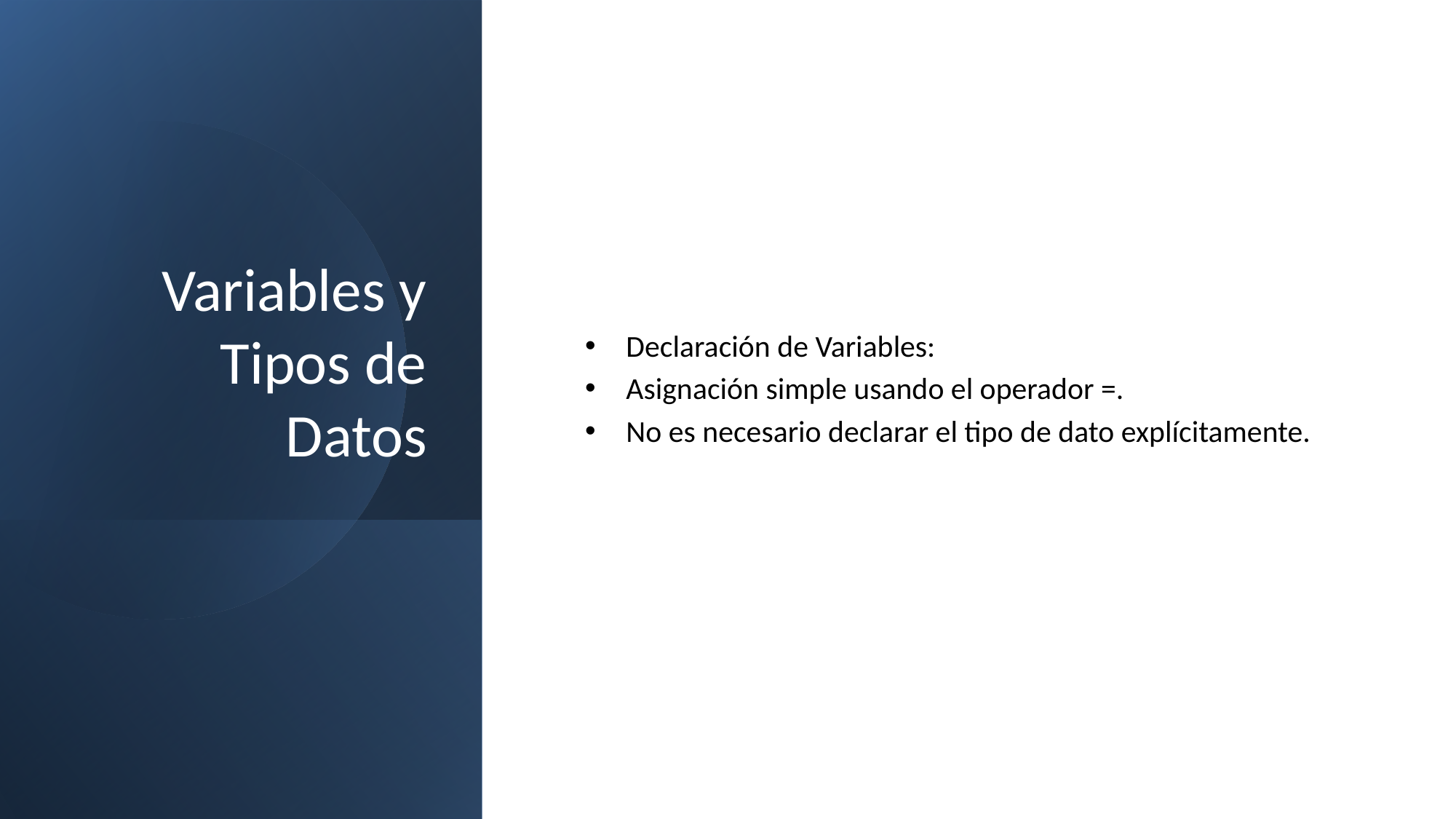

# Variables y Tipos de Datos
Declaración de Variables:
Asignación simple usando el operador =.
No es necesario declarar el tipo de dato explícitamente.